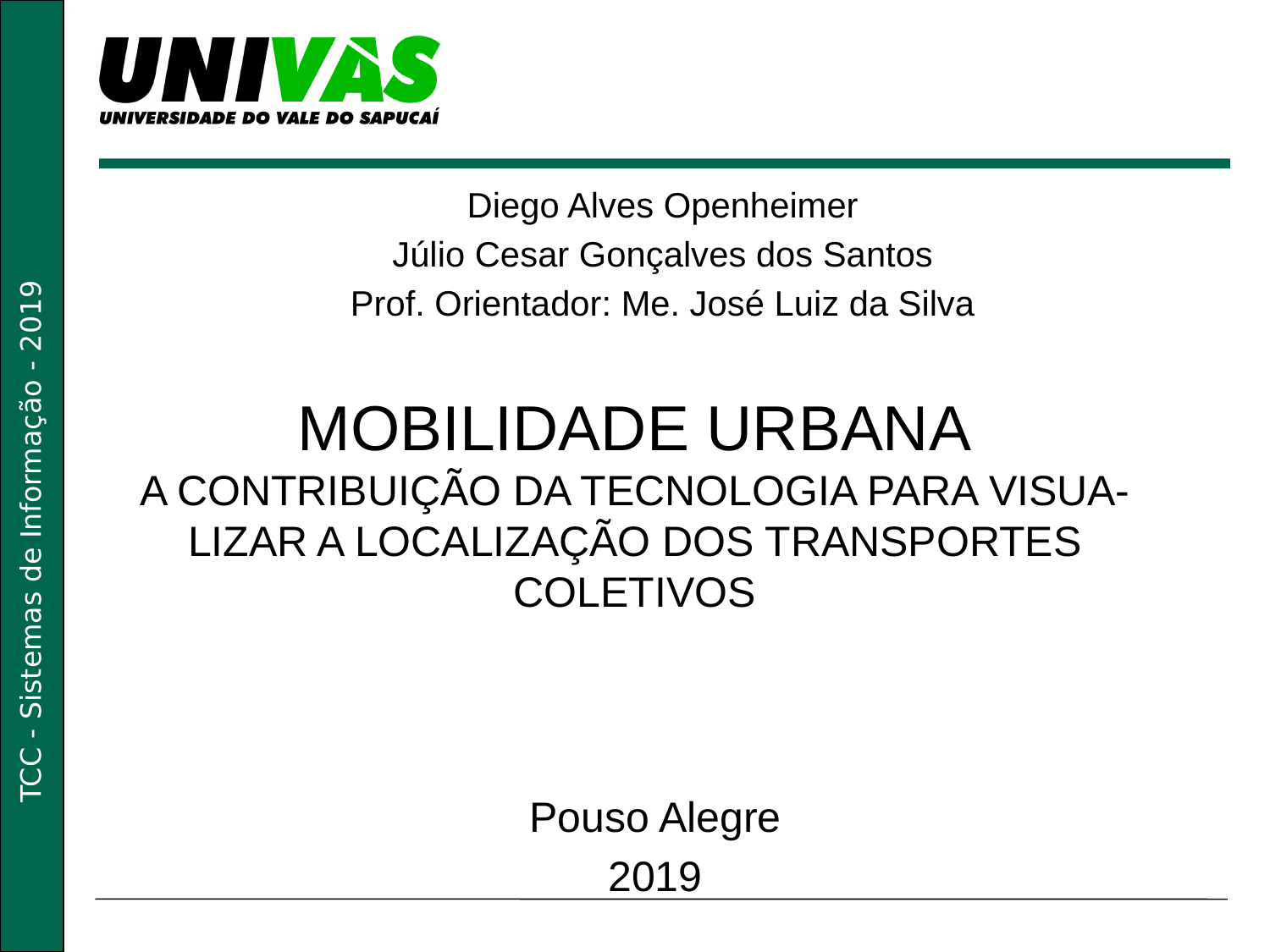

Diego Alves Openheimer
Júlio Cesar Gonçalves dos Santos
Prof. Orientador: Me. José Luiz da Silva
MOBILIDADE URBANA
A CONTRIBUIÇÃO DA TECNOLOGIA PARA VISUA-LIZAR A LOCALIZAÇÃO DOS TRANSPORTES COLETIVOS
Pouso Alegre
2019